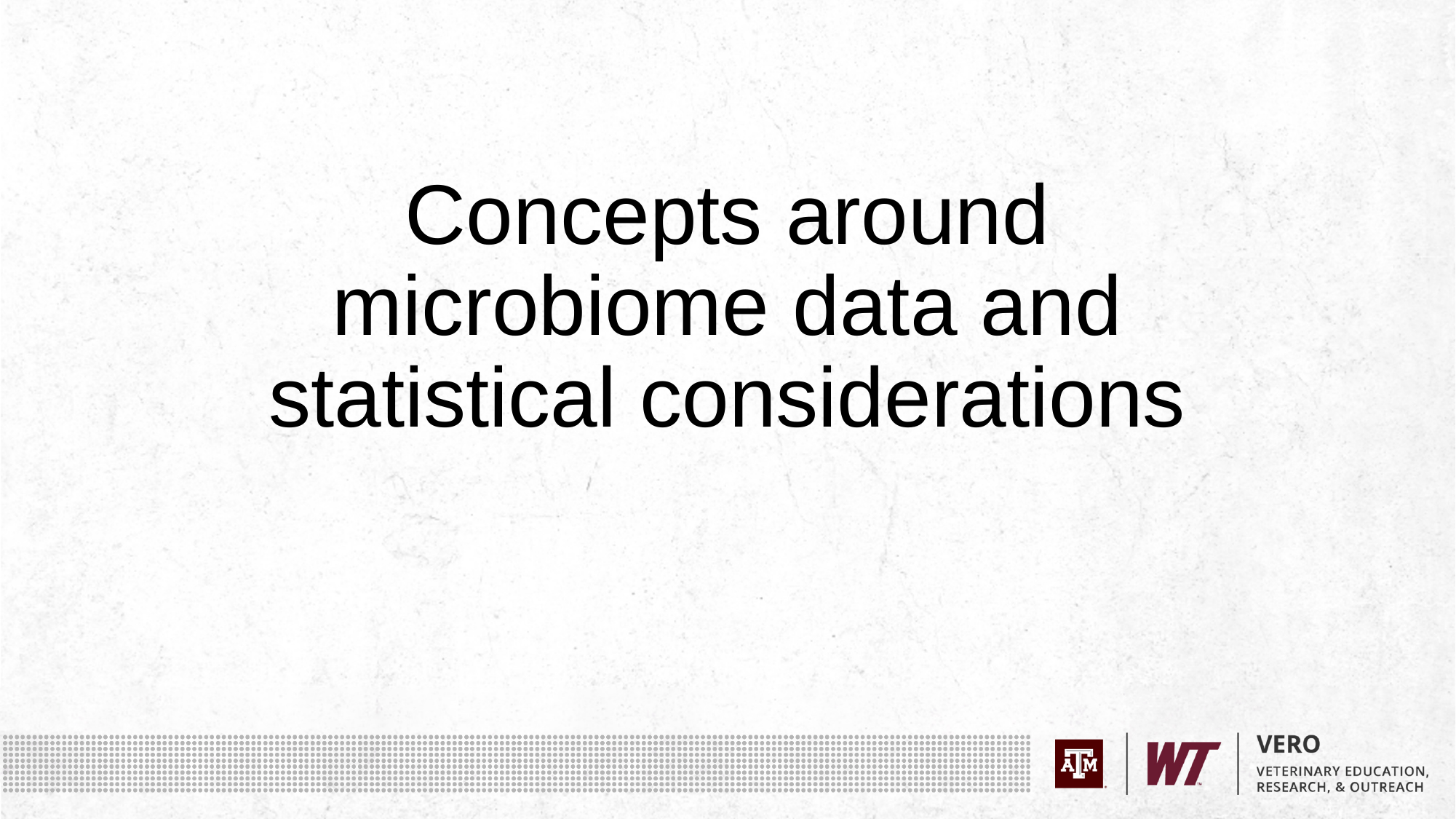

# Concepts around microbiome data and statistical considerations